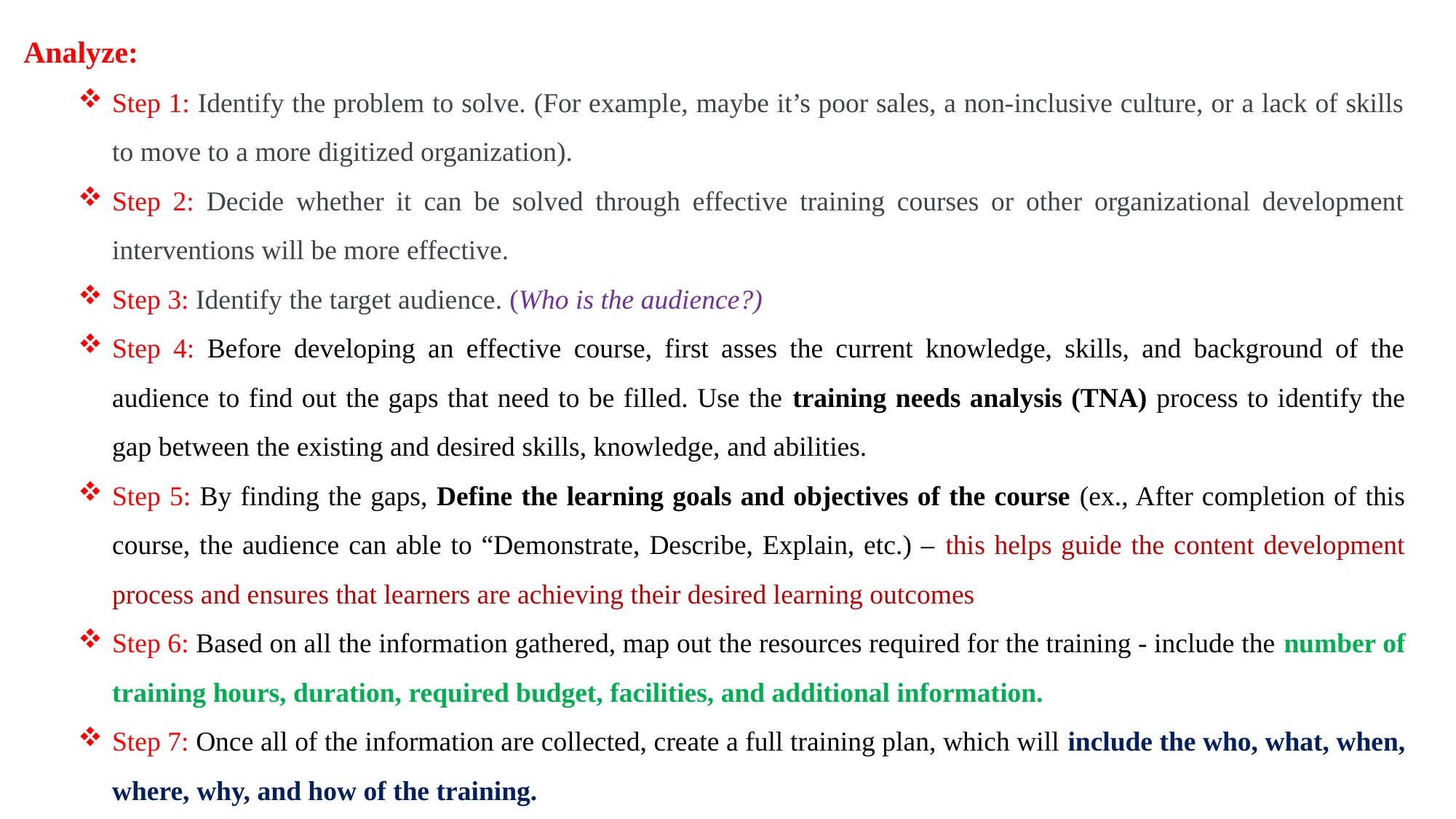

Analyze:
Step 1: Identify the problem to solve. (For example, maybe it’s poor sales, a non-inclusive culture, or a lack of skills to move to a more digitized organization).
Step 2: Decide whether it can be solved through effective training courses or other organizational development interventions will be more effective.
Step 3: Identify the target audience. (Who is the audience?)
Step 4: Before developing an effective course, first asses the current knowledge, skills, and background of the audience to find out the gaps that need to be filled. Use the training needs analysis (TNA) process to identify the gap between the existing and desired skills, knowledge, and abilities.
Step 5: By finding the gaps, Define the learning goals and objectives of the course (ex., After completion of this course, the audience can able to “Demonstrate, Describe, Explain, etc.) – this helps guide the content development process and ensures that learners are achieving their desired learning outcomes
Step 6: Based on all the information gathered, map out the resources required for the training - include the number of training hours, duration, required budget, facilities, and additional information.
Step 7: Once all of the information are collected, create a full training plan, which will include the who, what, when, where, why, and how of the training.